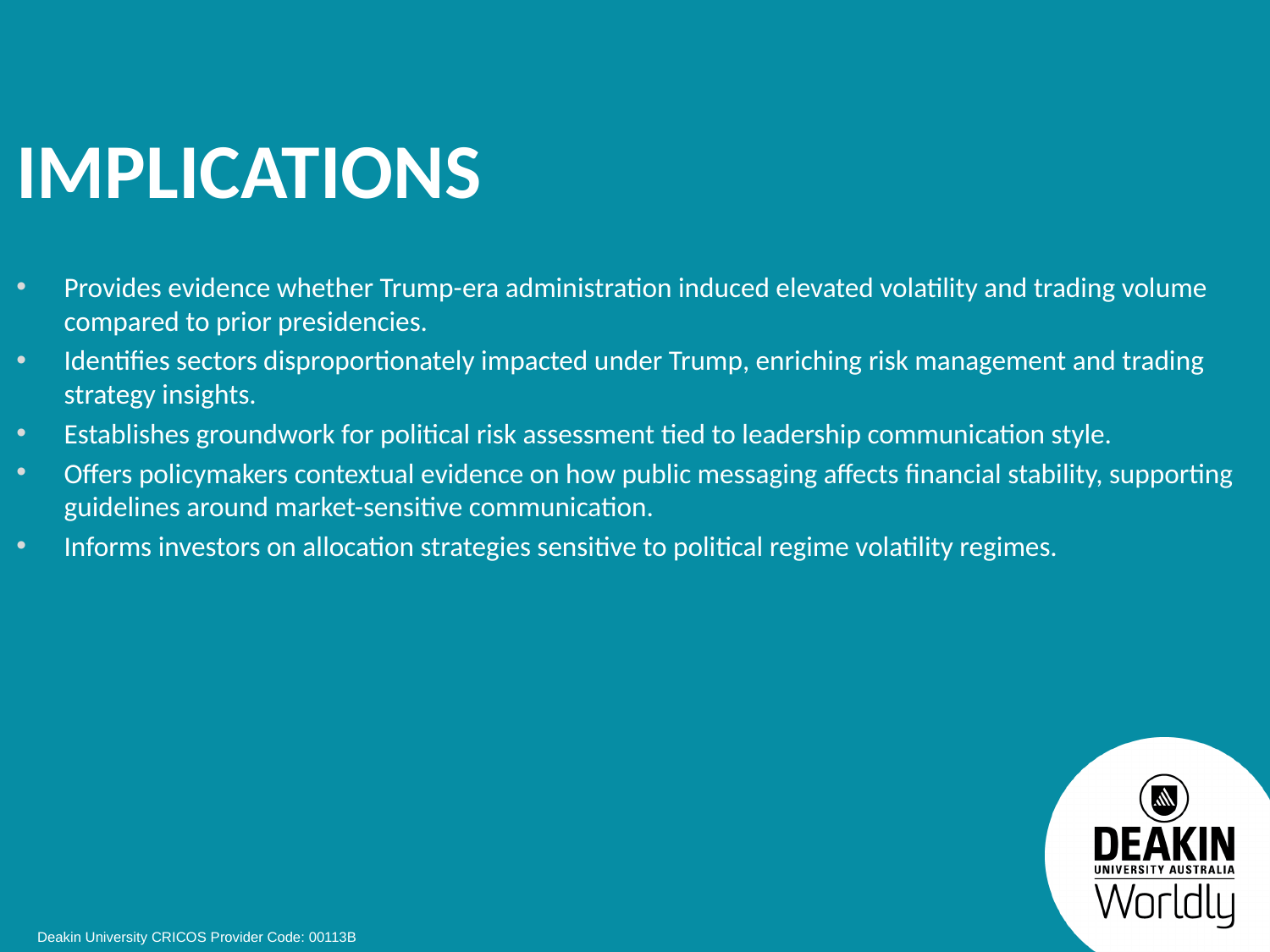

Implications

Provides evidence whether Trump-era administration induced elevated volatility and trading volume compared to prior presidencies.
Identifies sectors disproportionately impacted under Trump, enriching risk management and trading strategy insights.
Establishes groundwork for political risk assessment tied to leadership communication style.
Offers policymakers contextual evidence on how public messaging affects financial stability, supporting guidelines around market-sensitive communication.
Informs investors on allocation strategies sensitive to political regime volatility regimes.